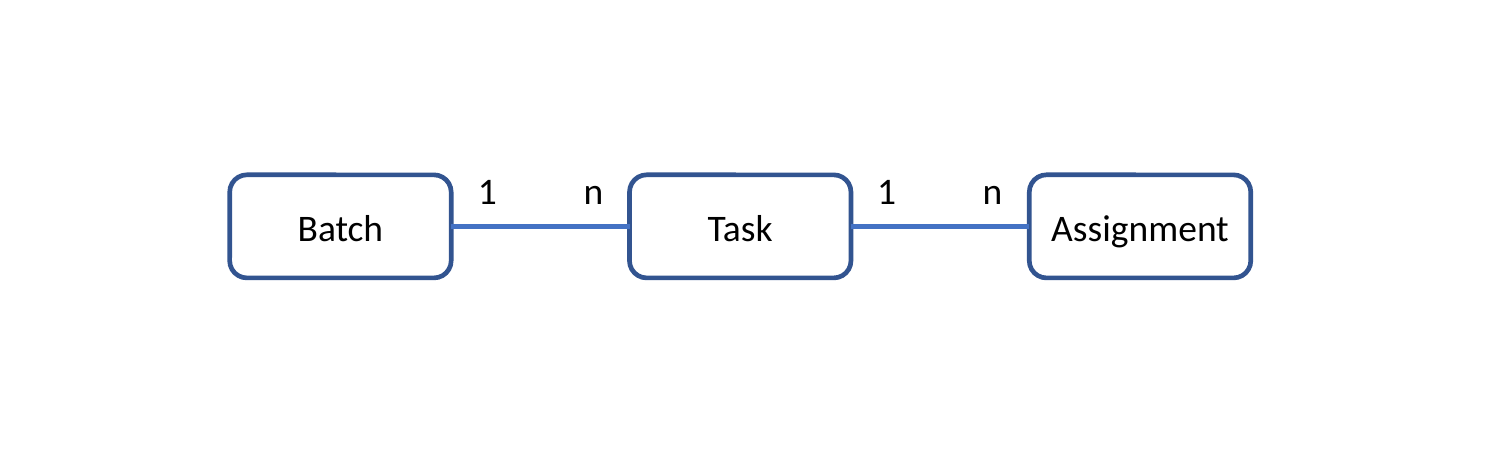

1
n
1
n
Batch
Task
Assignment